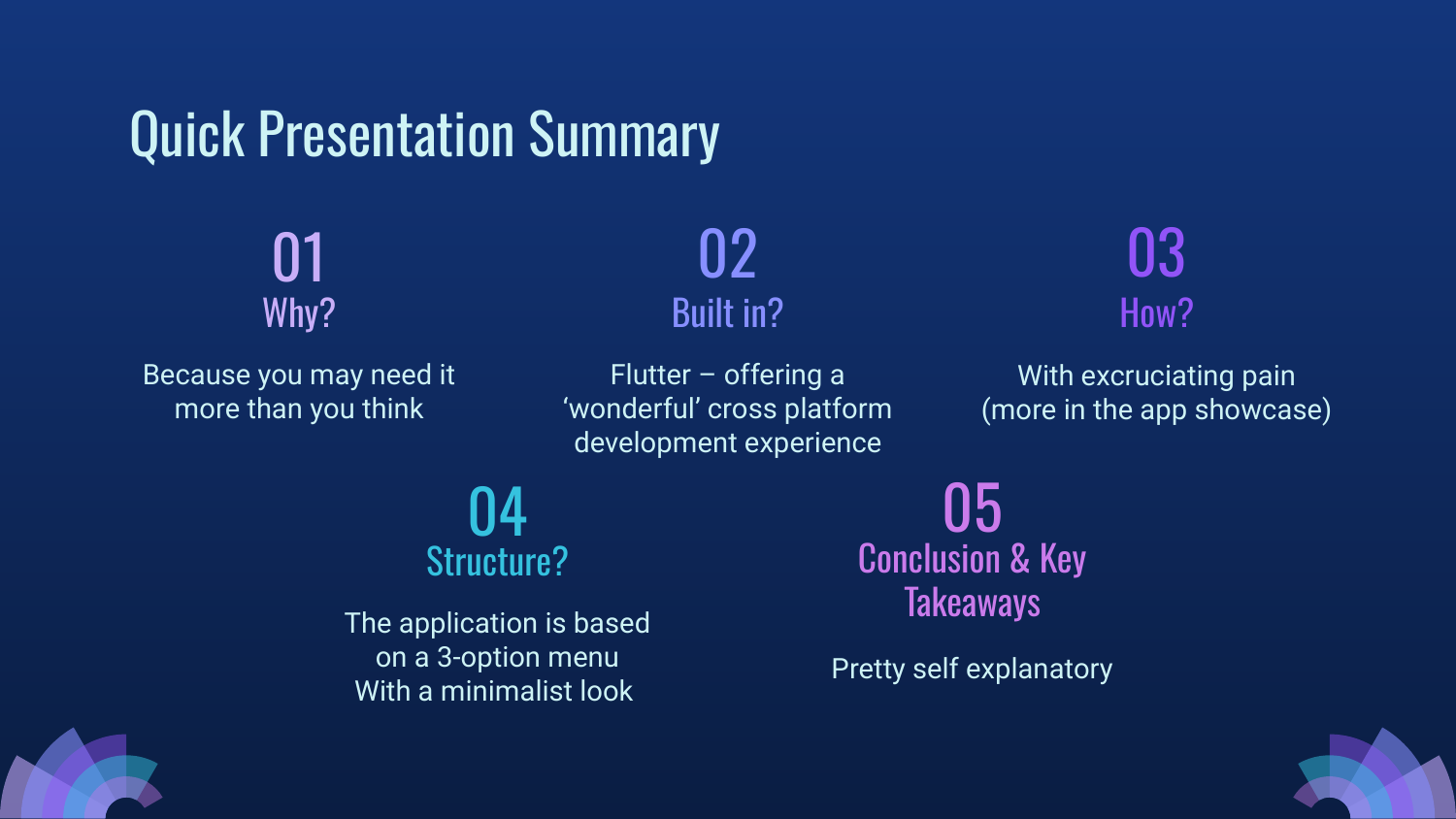

# Quick Presentation Summary
03
02
01
Why?
Built in?
How?
Because you may need it more than you think
Flutter – offering a ‘wonderful’ cross platform development experience
With excruciating pain
(more in the app showcase)

05
04
Structure?

Conclusion & Key Takeaways
The application is based on a 3-option menu
With a minimalist look

Pretty self explanatory